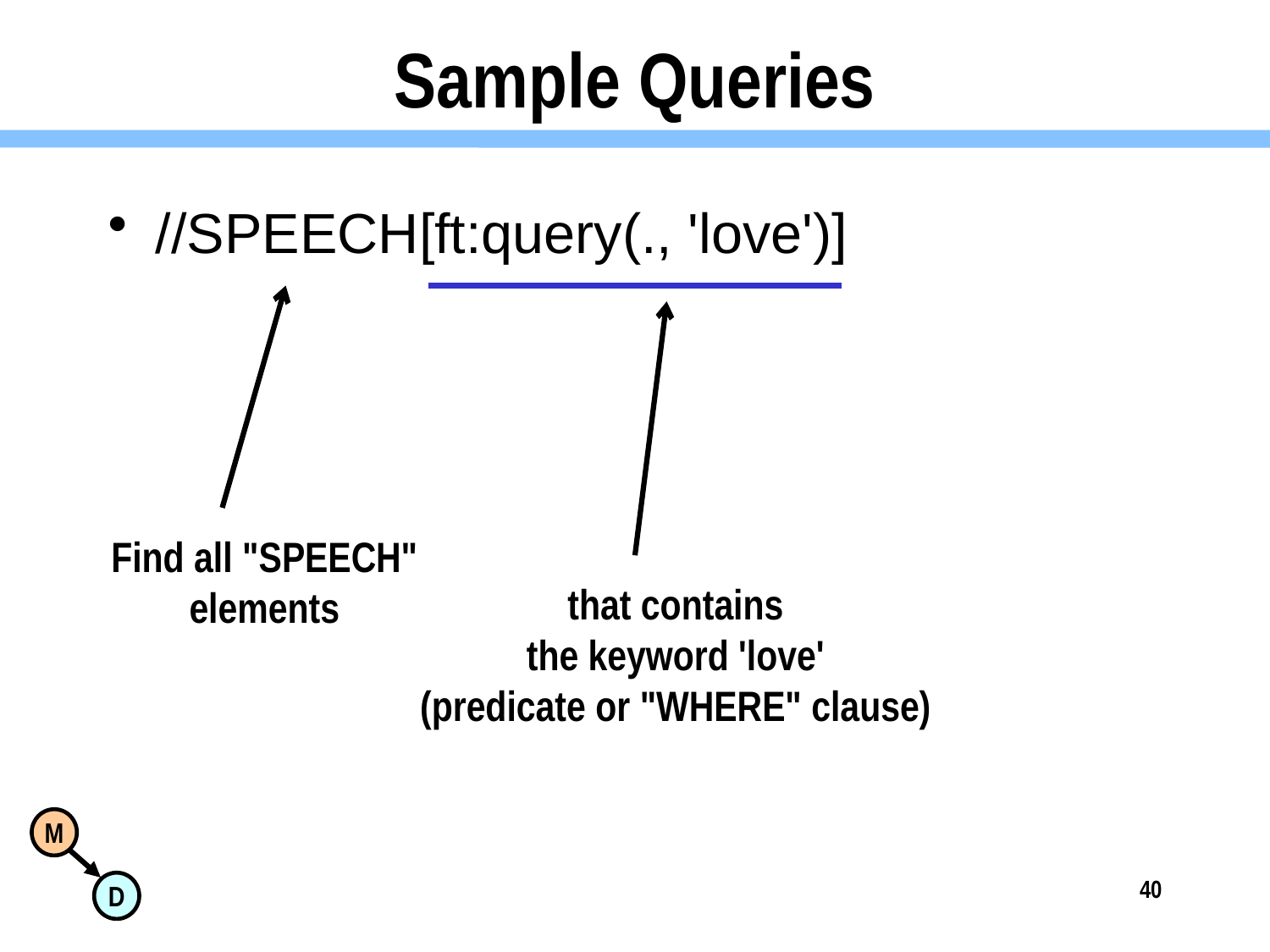

# Sample Queries
//SPEECH[ft:query(., 'love')]

Find all "SPEECH"
elements
that contains
the keyword 'love'
(predicate or "WHERE" clause)

40